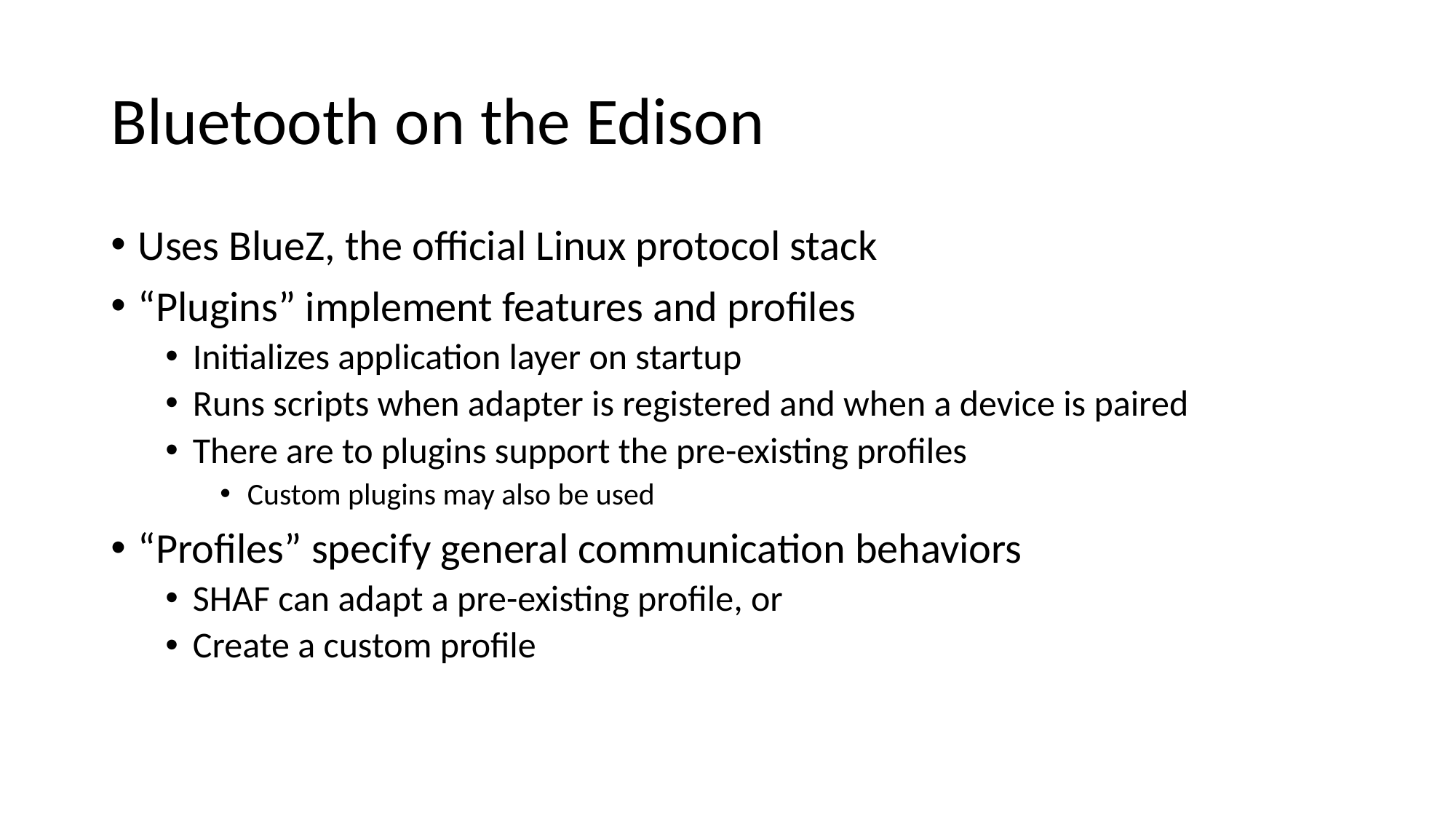

# Bluetooth on the Edison
Uses BlueZ, the official Linux protocol stack
“Plugins” implement features and profiles
Initializes application layer on startup
Runs scripts when adapter is registered and when a device is paired
There are to plugins support the pre-existing profiles
Custom plugins may also be used
“Profiles” specify general communication behaviors
SHAF can adapt a pre-existing profile, or
Create a custom profile